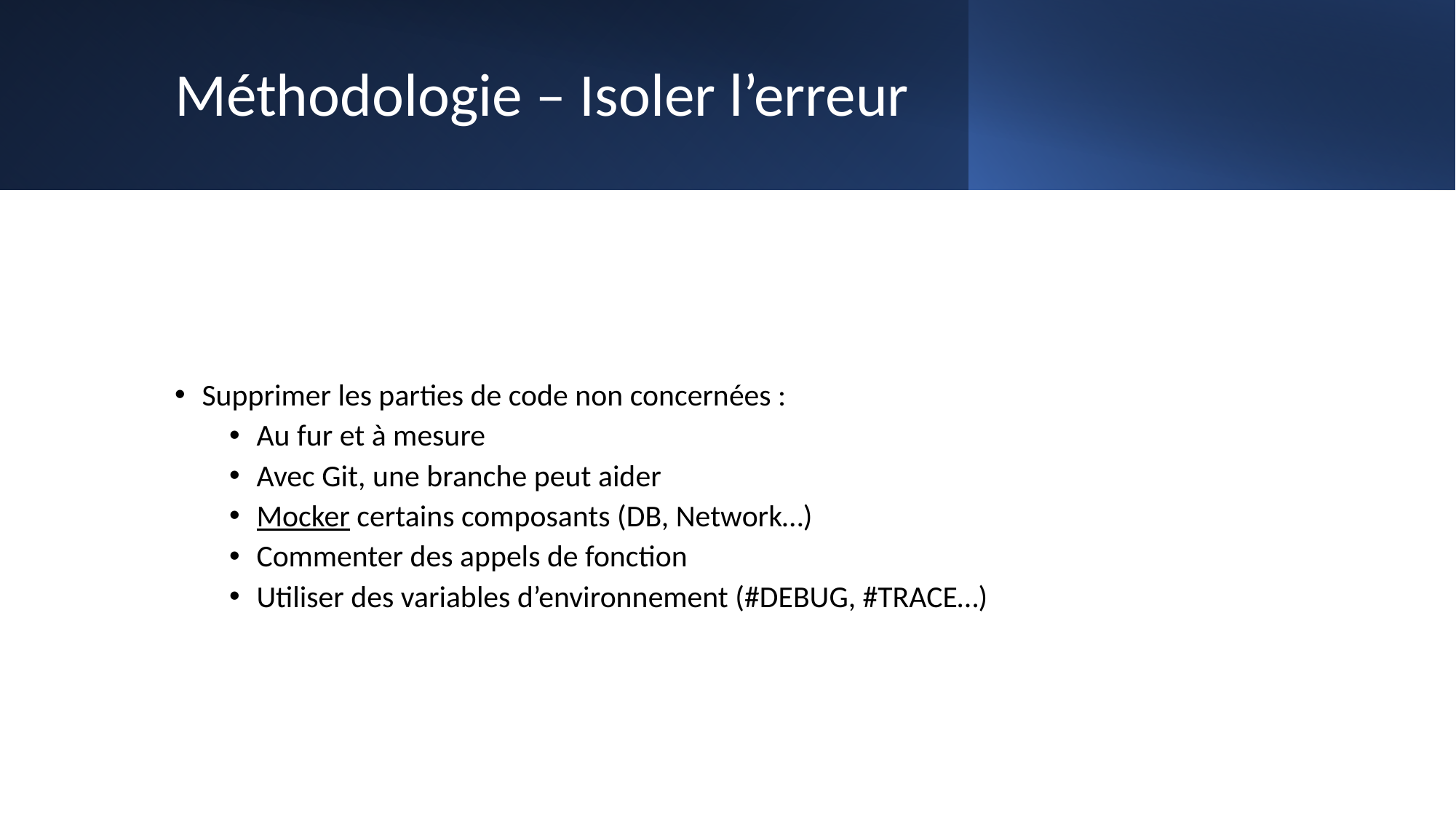

# Méthodologie – Isoler l’erreur
Supprimer les parties de code non concernées :
Au fur et à mesure
Avec Git, une branche peut aider
Mocker certains composants (DB, Network…)
Commenter des appels de fonction
Utiliser des variables d’environnement (#DEBUG, #TRACE…)